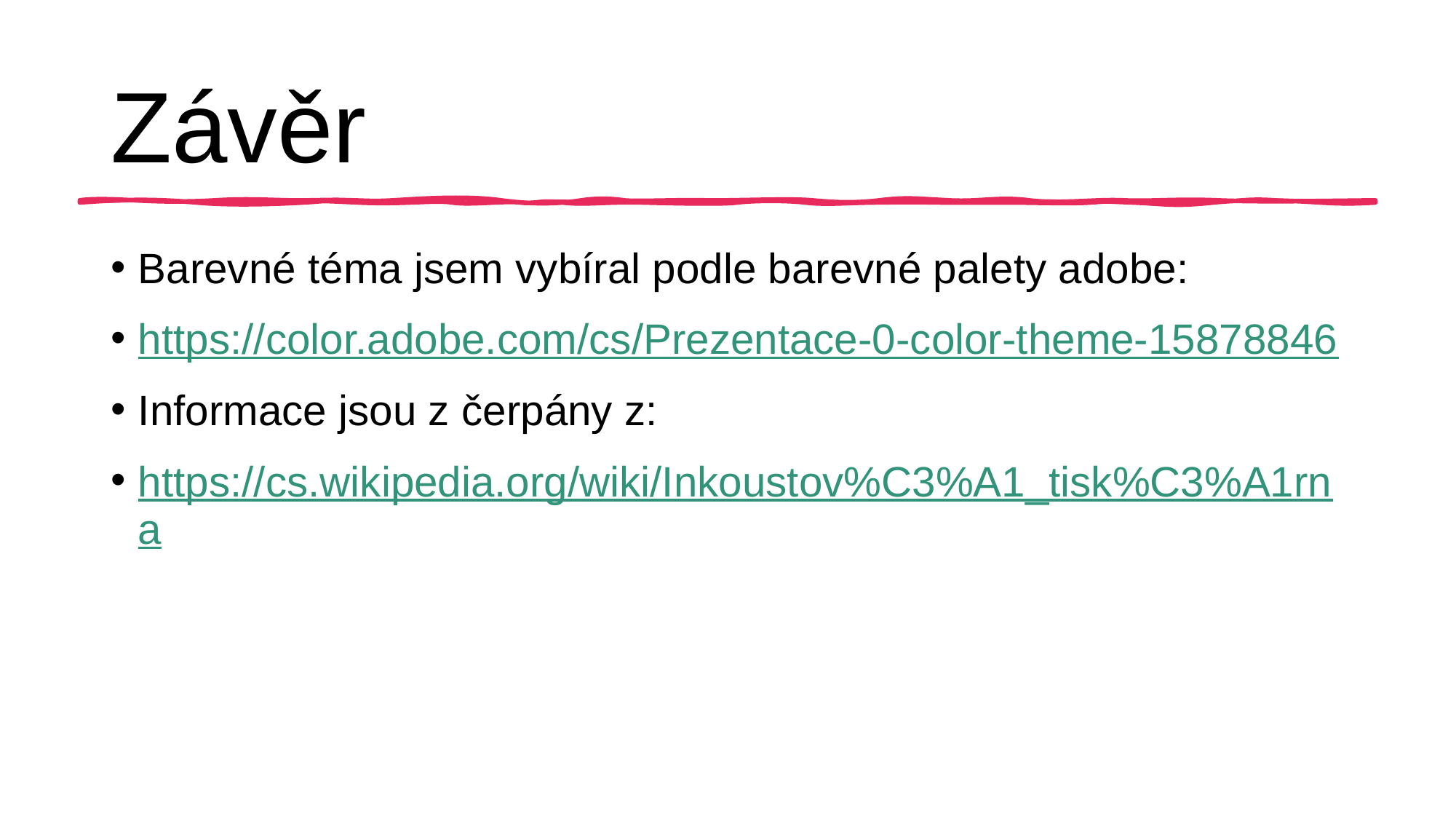

# Závěr

Barevné téma jsem vybíral podle barevné palety adobe:
https://color.adobe.com/cs/Prezentace-0-color-theme-15878846
Informace jsou z čerpány z:
https://cs.wikipedia.org/wiki/Inkoustov%C3%A1_tisk%C3%A1rna